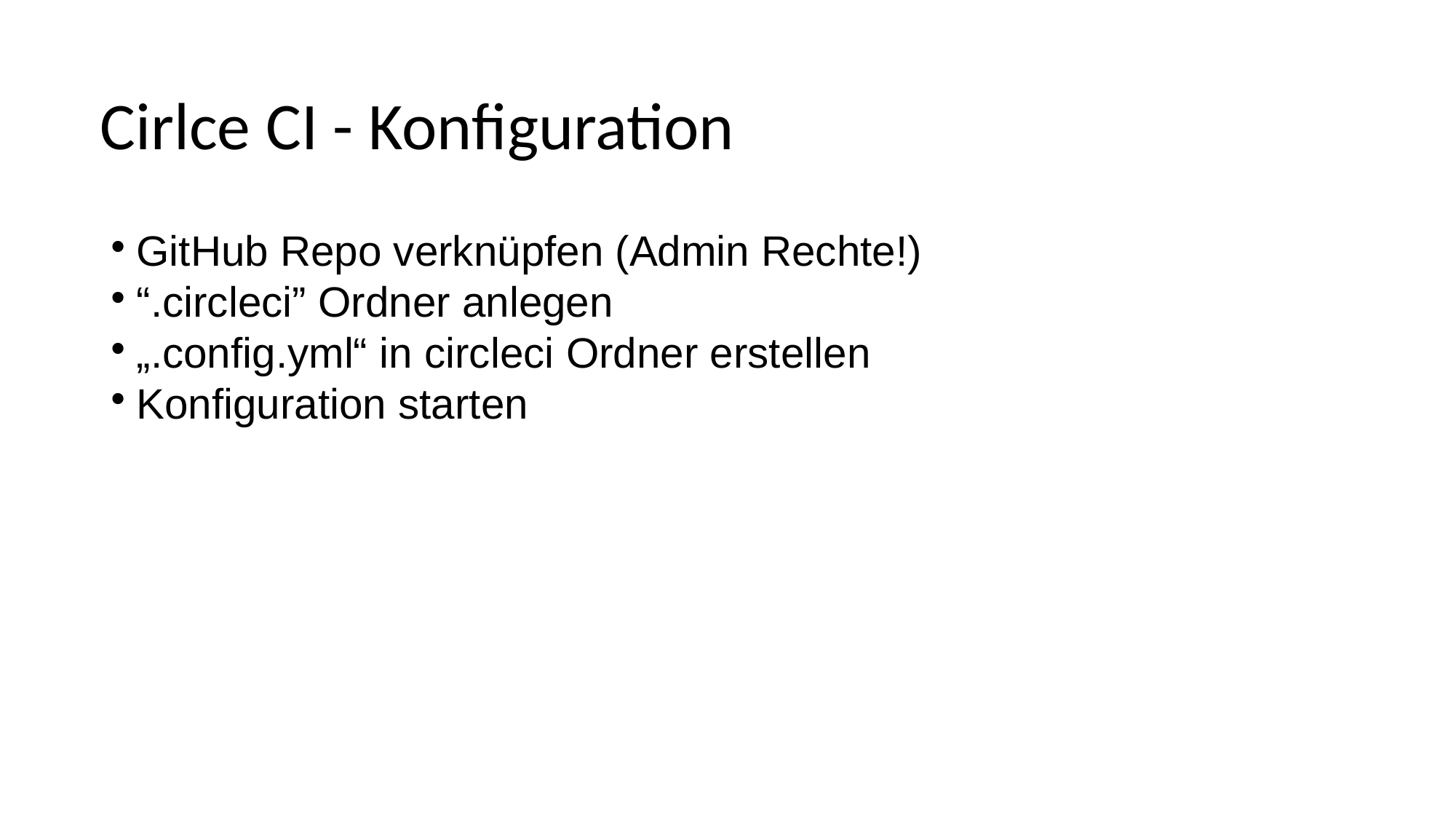

Cirlce CI - Konfiguration
GitHub Repo verknüpfen (Admin Rechte!)
“.circleci” Ordner anlegen
„.config.yml“ in circleci Ordner erstellen
Konfiguration starten